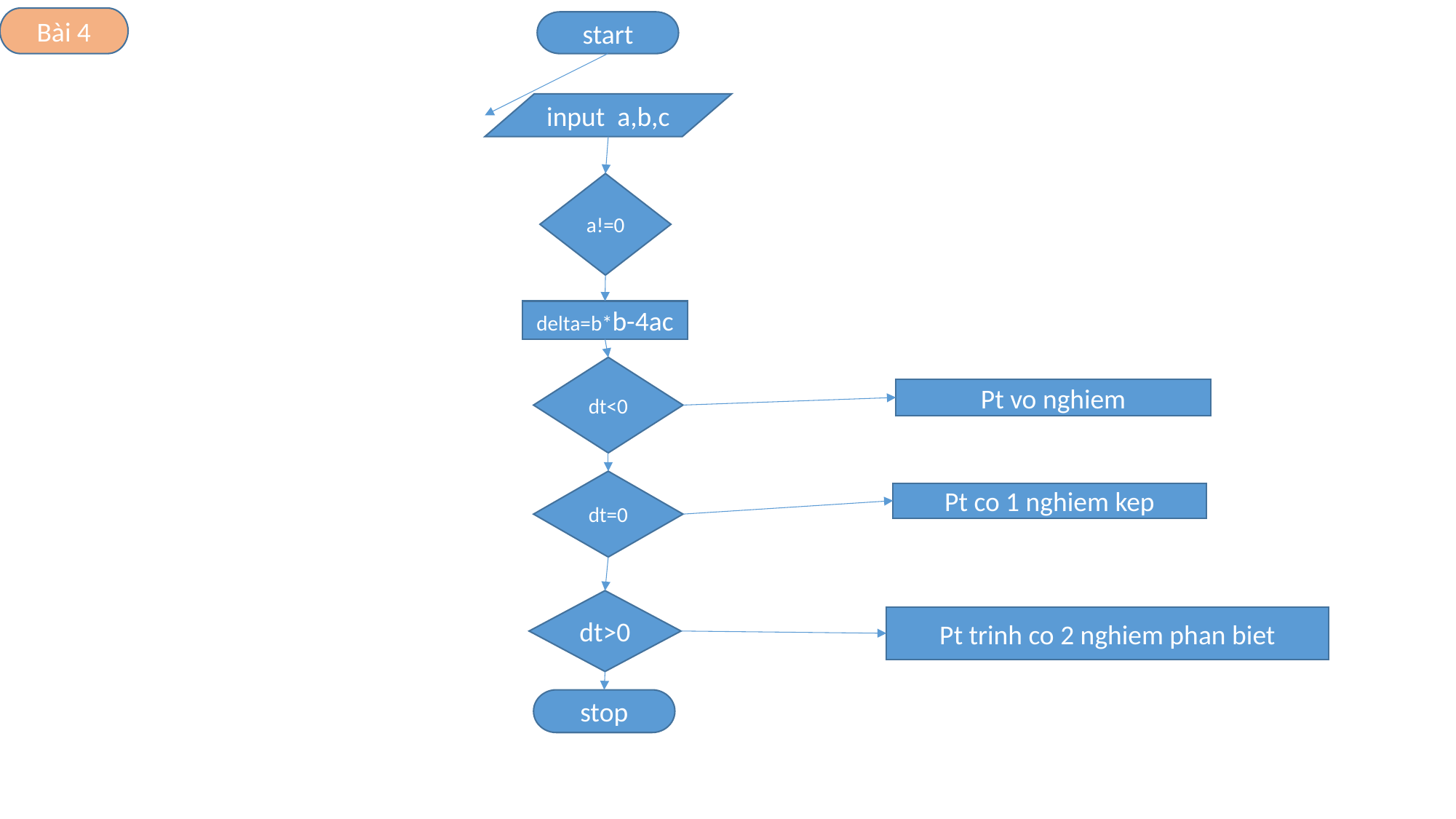

Bài 4
start
input  a,b,c
a!=0
delta=b*b-4ac
dt<0
Pt vo nghiem
dt=0
Pt co 1 nghiem kep
dt>0
Pt trinh co 2 nghiem phan biet
stop